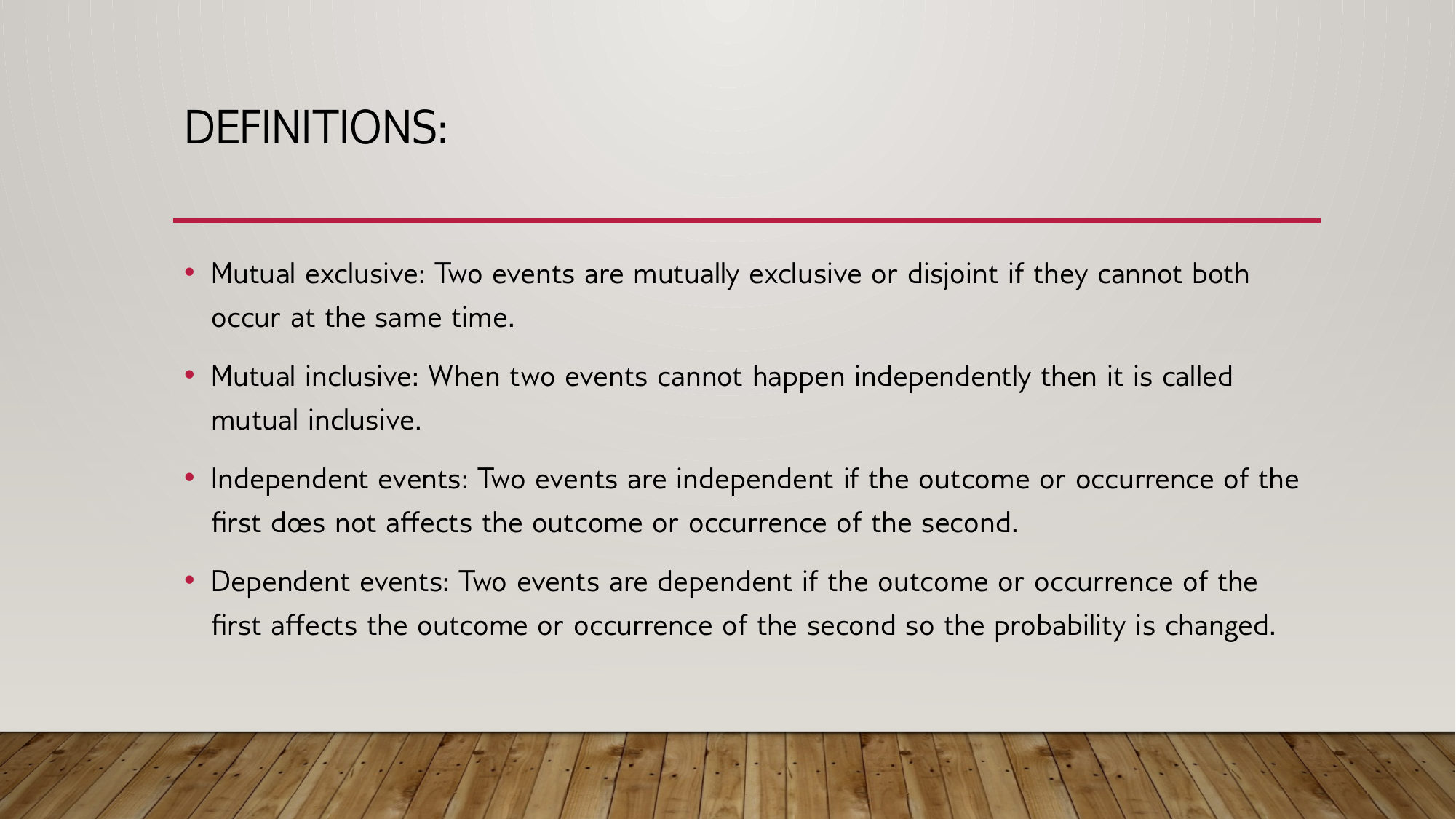

# Definitions:
Mutual exclusive: Two events are mutually exclusive or disjoint if they cannot both occur at the same time.
Mutual inclusive: When two events cannot happen independently then it is called mutual inclusive.
Independent events: Two events are independent if the outcome or occurrence of the first does not affects the outcome or occurrence of the second.
Dependent events: Two events are dependent if the outcome or occurrence of the first affects the outcome or occurrence of the second so the probability is changed.